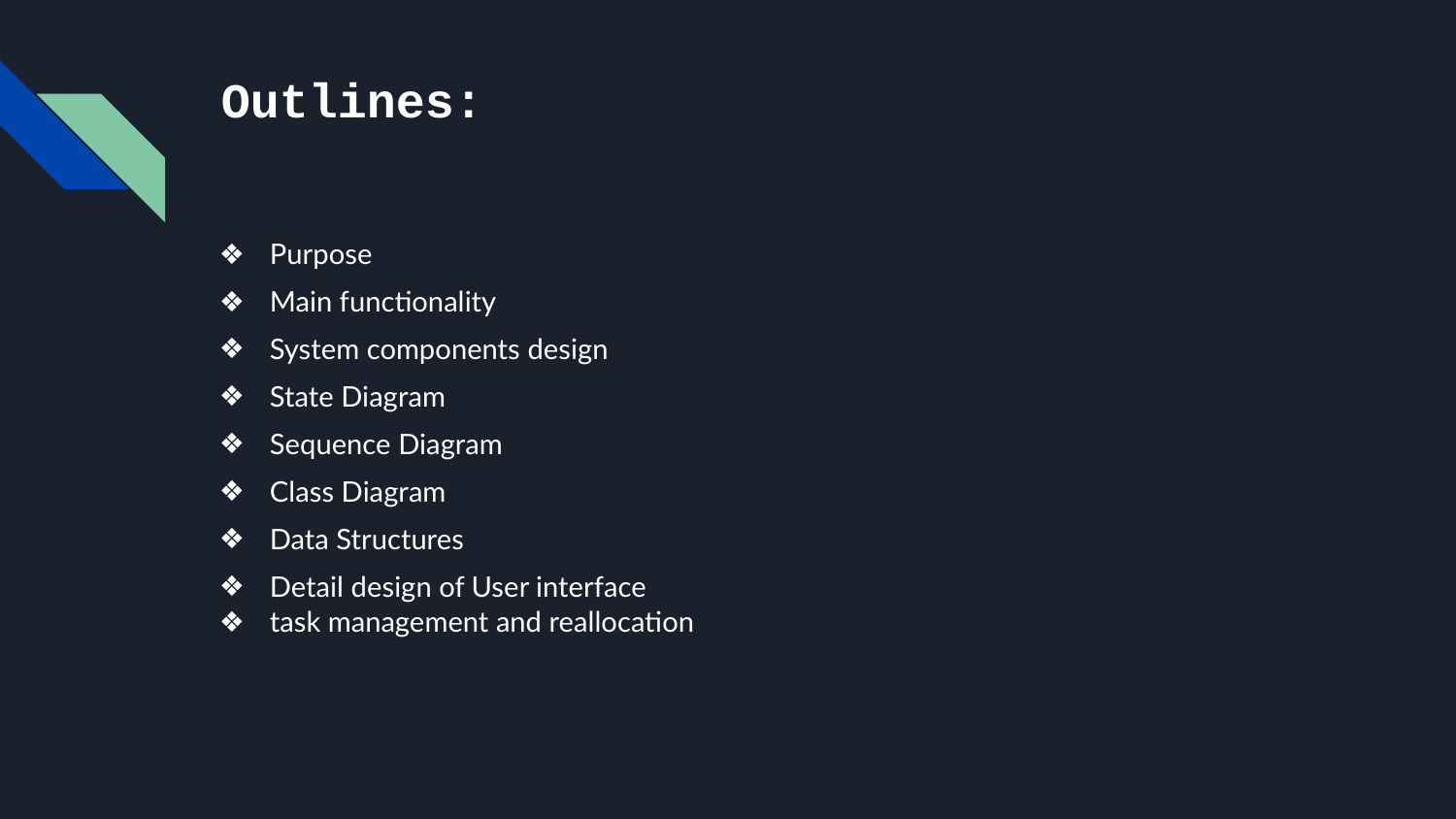

# Outlines:
Purpose
Main functionality
System components design
State Diagram
Sequence Diagram
Class Diagram
Data Structures
Detail design of User interface
task management and reallocation